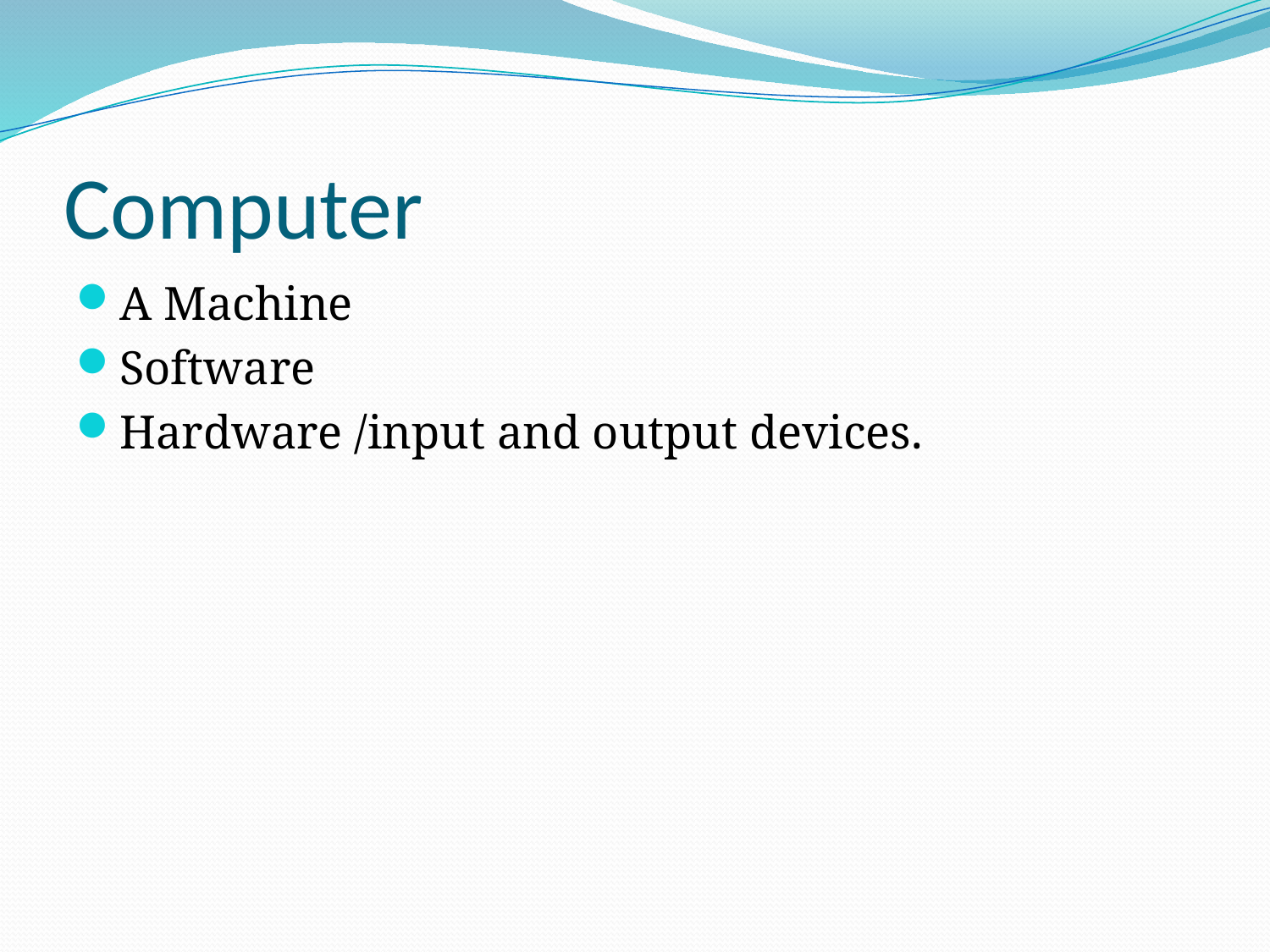

# Computer
A Machine
Software
Hardware /input and output devices.